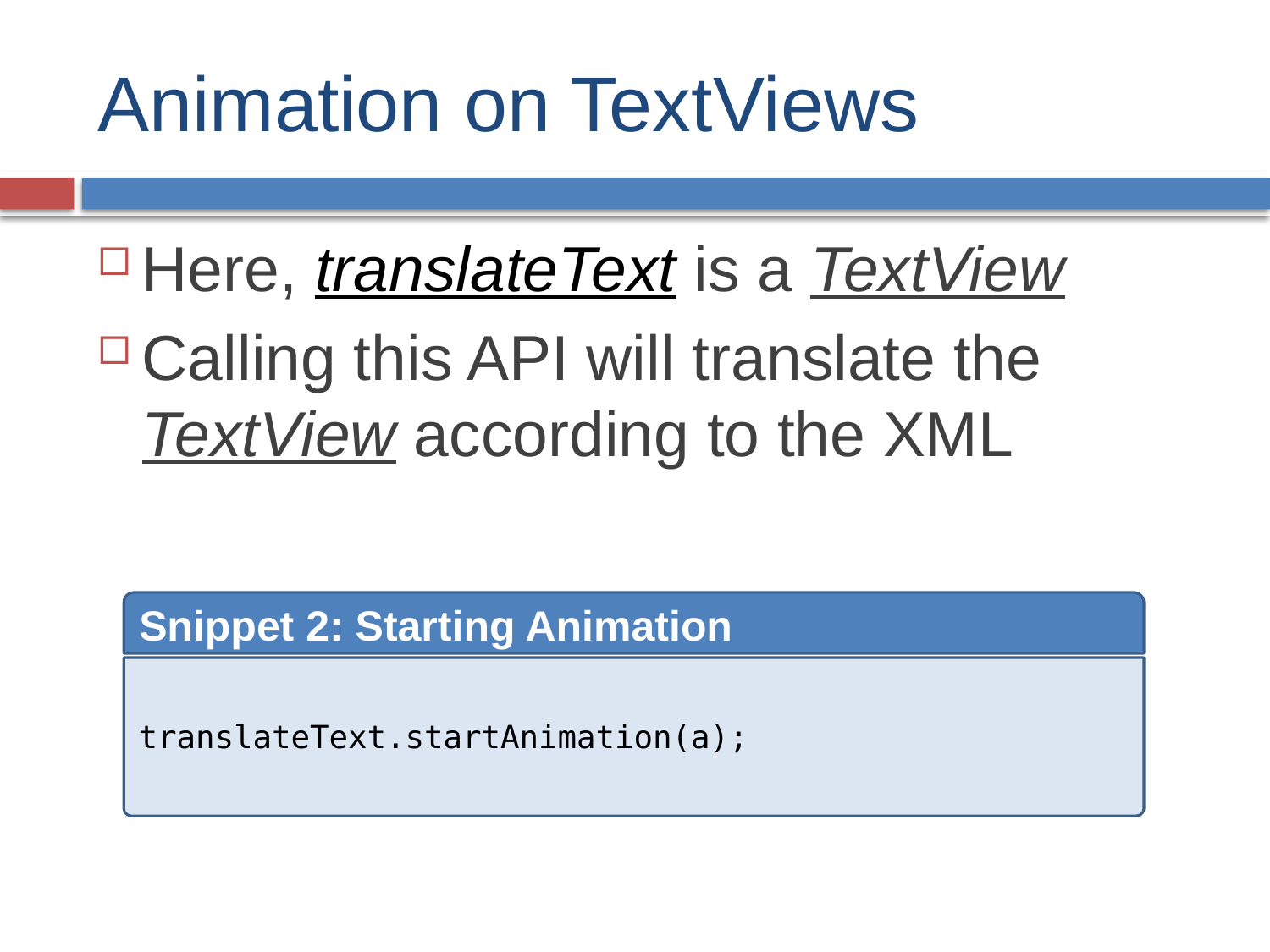

# Animation on TextViews
Here, translateText is a TextView
Calling this API will translate the TextView according to the XML

Snippet 2: Starting Animation
translateText.startAnimation(a);